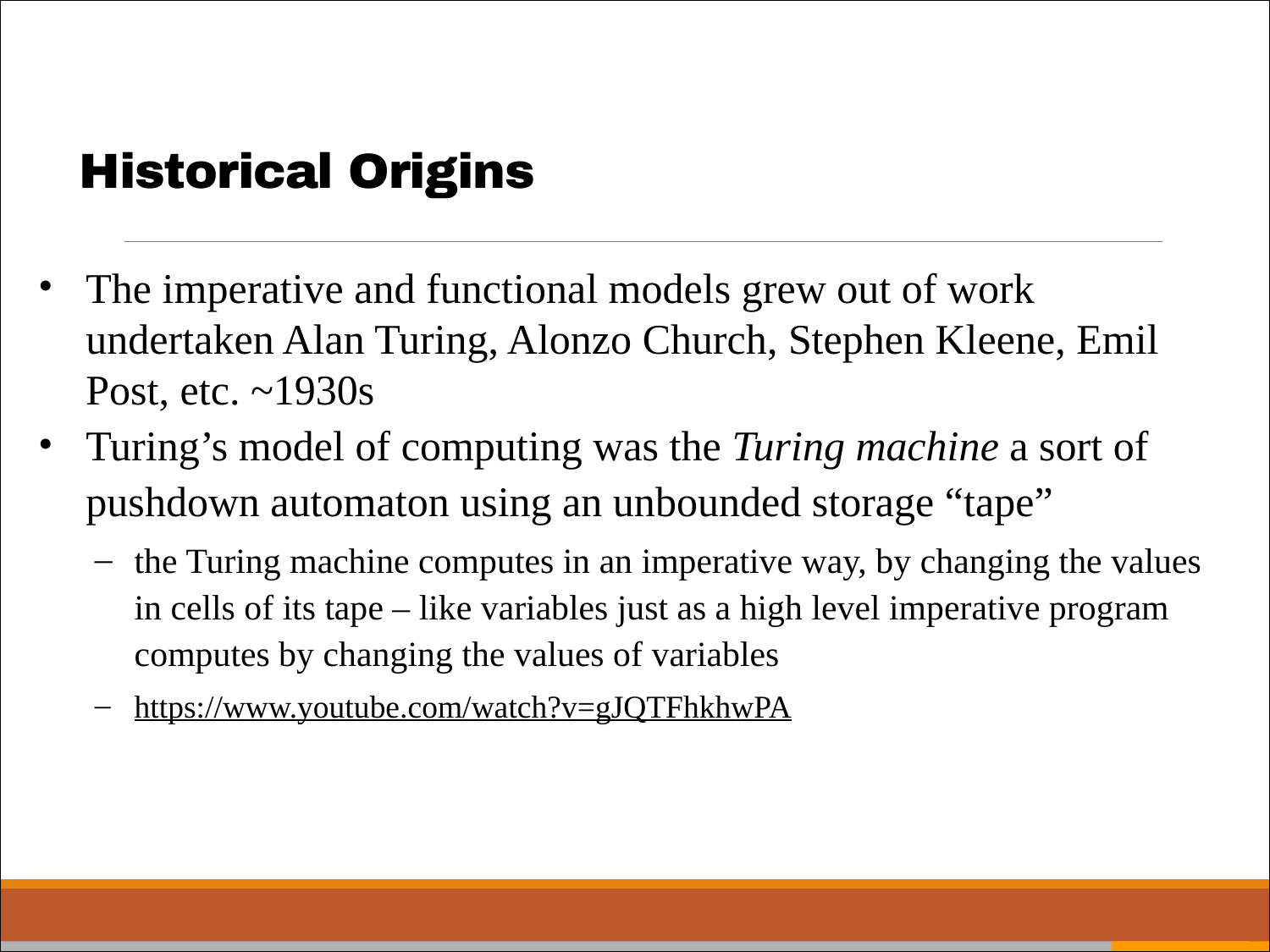

# Historical Origins
The imperative and functional models grew out of work undertaken Alan Turing, Alonzo Church, Stephen Kleene, Emil Post, etc. ~1930s
Turing’s model of computing was the Turing machine a sort of pushdown automaton using an unbounded storage “tape”
the Turing machine computes in an imperative way, by changing the values in cells of its tape – like variables just as a high level imperative program computes by changing the values of variables
https://www.youtube.com/watch?v=gJQTFhkhwPA